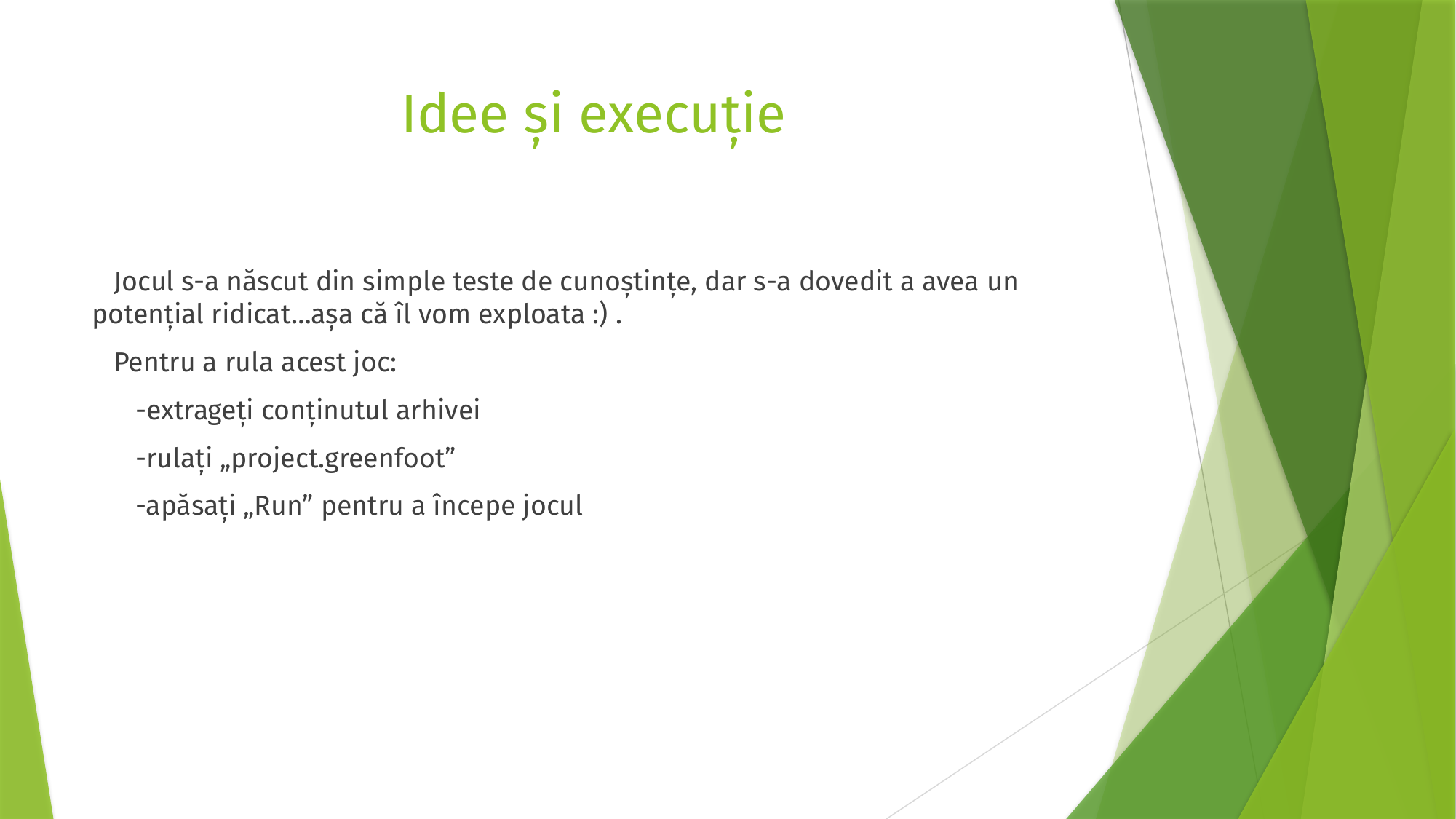

# Idee și execuție
   Jocul s-a născut din simple teste de cunoștințe, dar s-a dovedit a avea un potențial ridicat…așa că îl vom exploata :) .
   Pentru a rula acest joc:
      -extrageți conținutul arhivei
      -rulați „project.greenfoot”
      -apăsați „Run” pentru a începe jocul